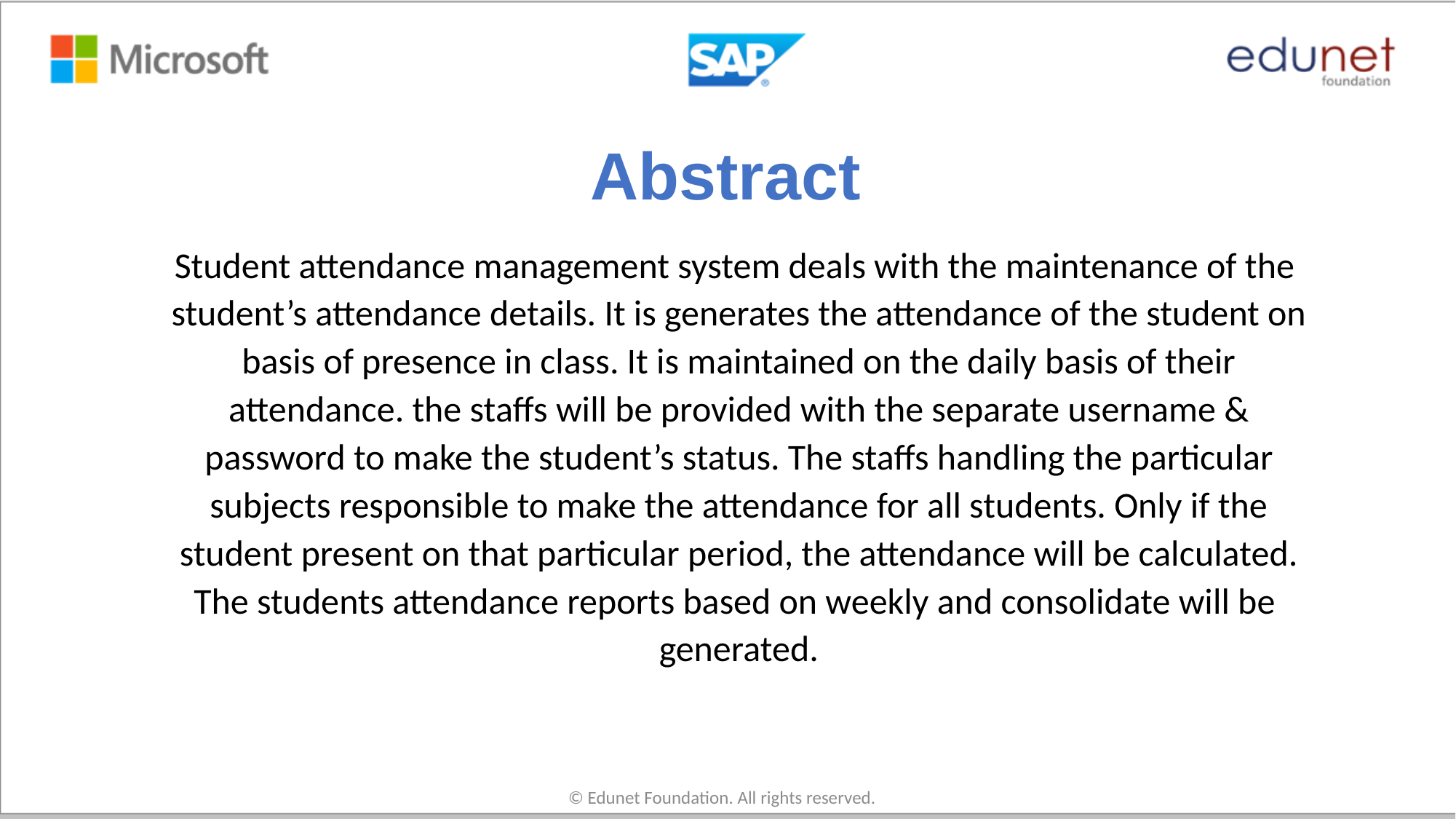

# Abstract
Student attendance management system deals with the maintenance of the
student’s attendance details. It is generates the attendance of the student on
basis of presence in class. It is maintained on the daily basis of their
attendance. the staffs will be provided with the separate username &
password to make the student’s status. The staffs handling the particular
subjects responsible to make the attendance for all students. Only if the
student present on that particular period, the attendance will be calculated.
The students attendance reports based on weekly and consolidate will be
generated.
© Edunet Foundation. All rights reserved.